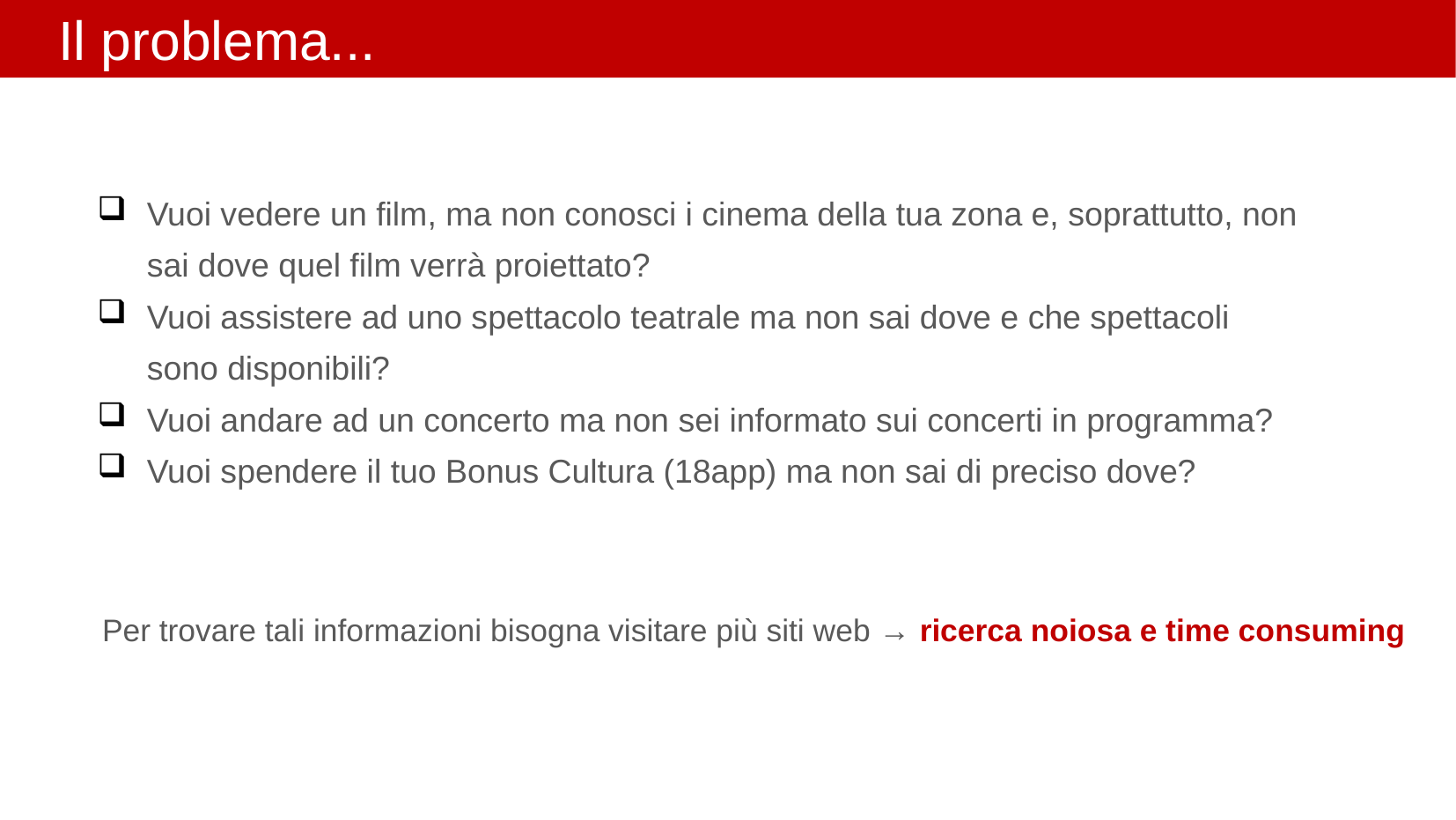

Il problema...
Vuoi vedere un film, ma non conosci i cinema della tua zona e, soprattutto, non sai dove quel film verrà proiettato?
Vuoi assistere ad uno spettacolo teatrale ma non sai dove e che spettacoli sono disponibili?
Vuoi andare ad un concerto ma non sei informato sui concerti in programma?
Vuoi spendere il tuo Bonus Cultura (18app) ma non sai di preciso dove?
Per trovare tali informazioni bisogna visitare più siti web → ricerca noiosa e time consuming